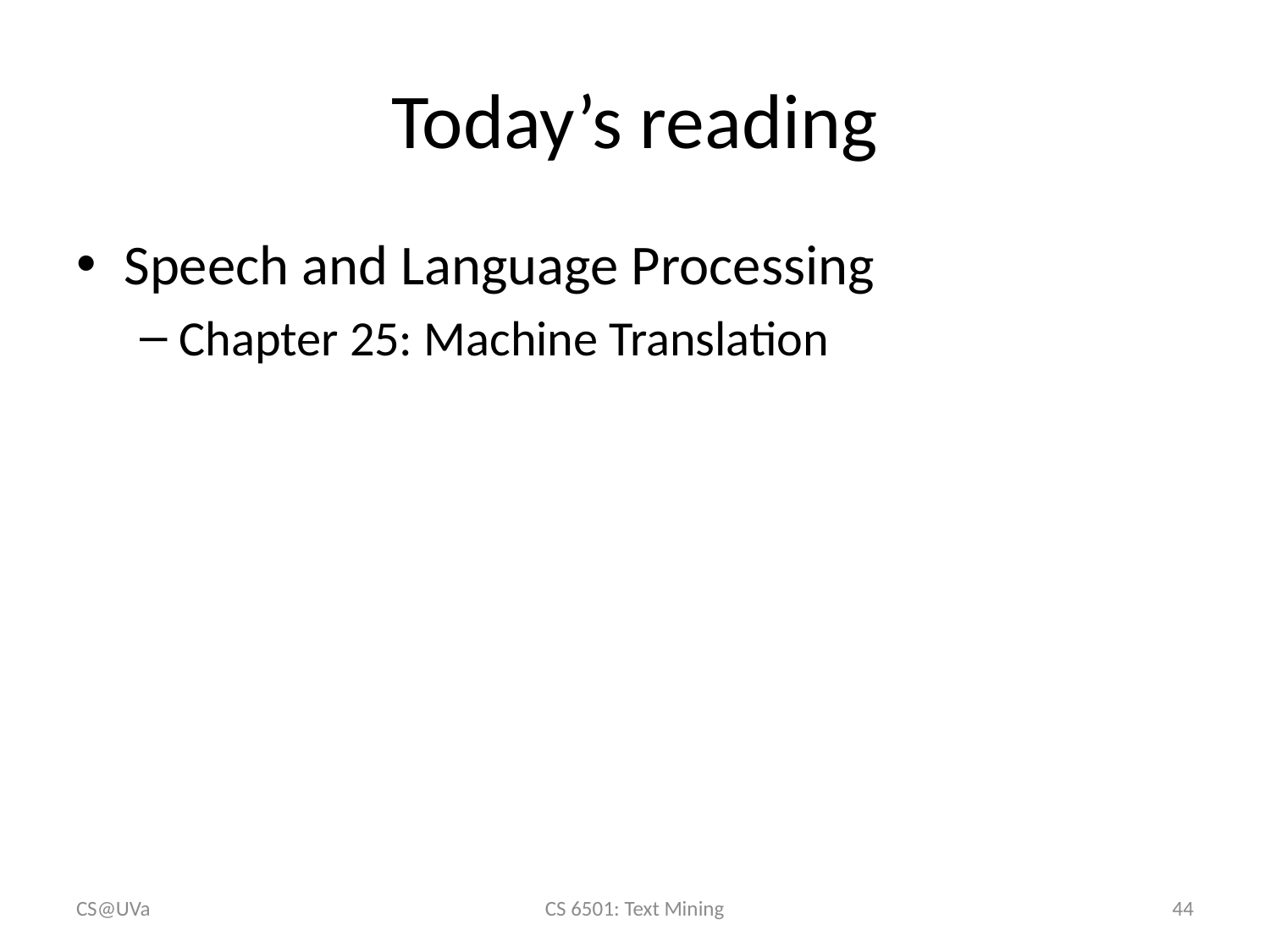

# Today’s reading
Speech and Language Processing
Chapter 25: Machine Translation
CS@UVa
CS 6501: Text Mining
44